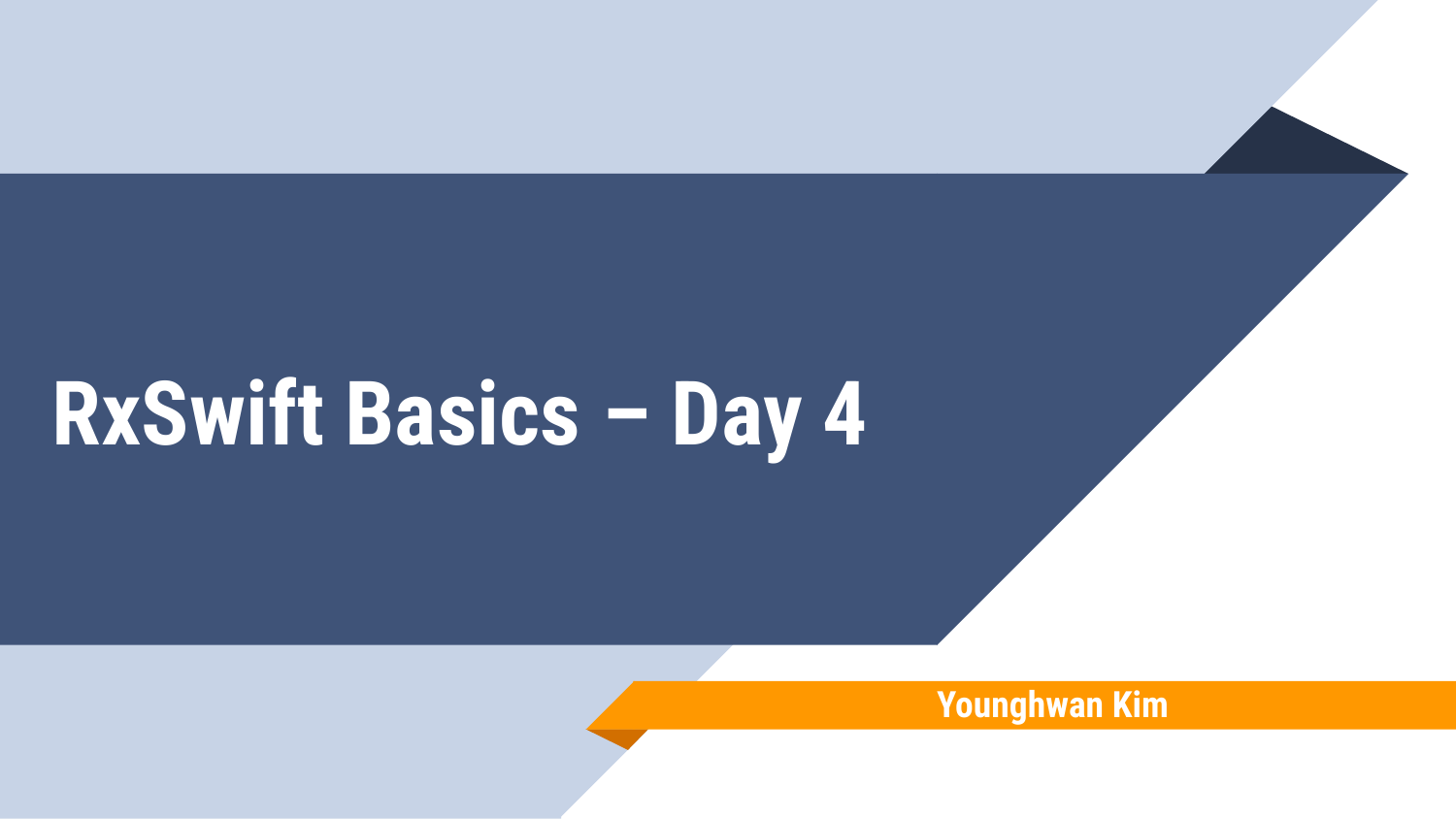

# RxSwift Basics – Day 4
Younghwan Kim